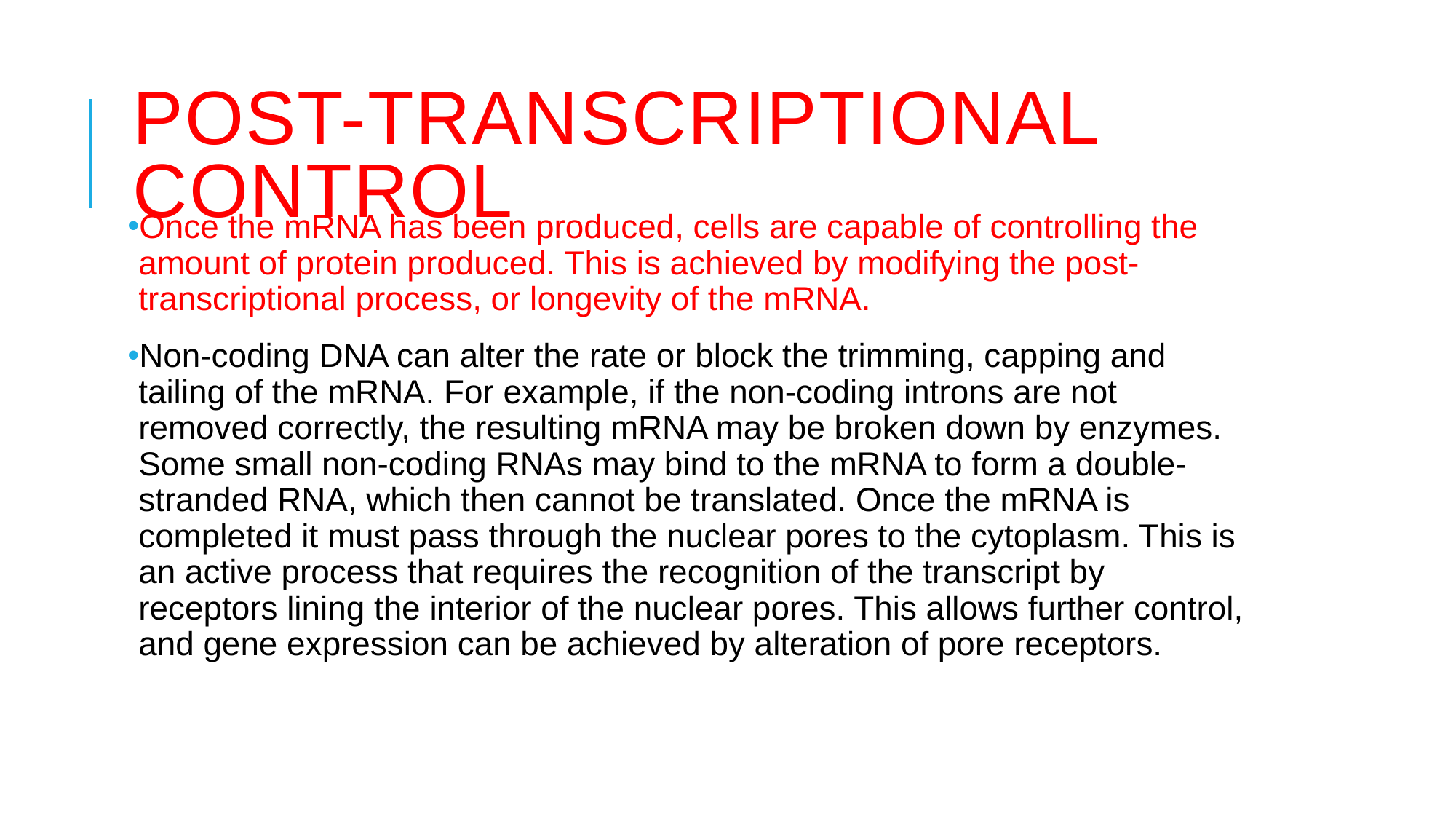

# Post-transcriptional control
Once the mRNA has been produced, cells are capable of controlling the amount of protein produced. This is achieved by modifying the post-transcriptional process, or longevity of the mRNA.
Non-coding DNA can alter the rate or block the trimming, capping and tailing of the mRNA. For example, if the non-coding introns are not removed correctly, the resulting mRNA may be broken down by enzymes.  Some small non-coding RNAs may bind to the mRNA to form a double- stranded RNA, which then cannot be translated. Once the mRNA is completed it must pass through the nuclear pores to the cytoplasm. This is an active process that requires the recognition of the transcript by receptors lining the interior of the nuclear pores. This allows further control, and gene expression can be achieved by alteration of pore receptors.